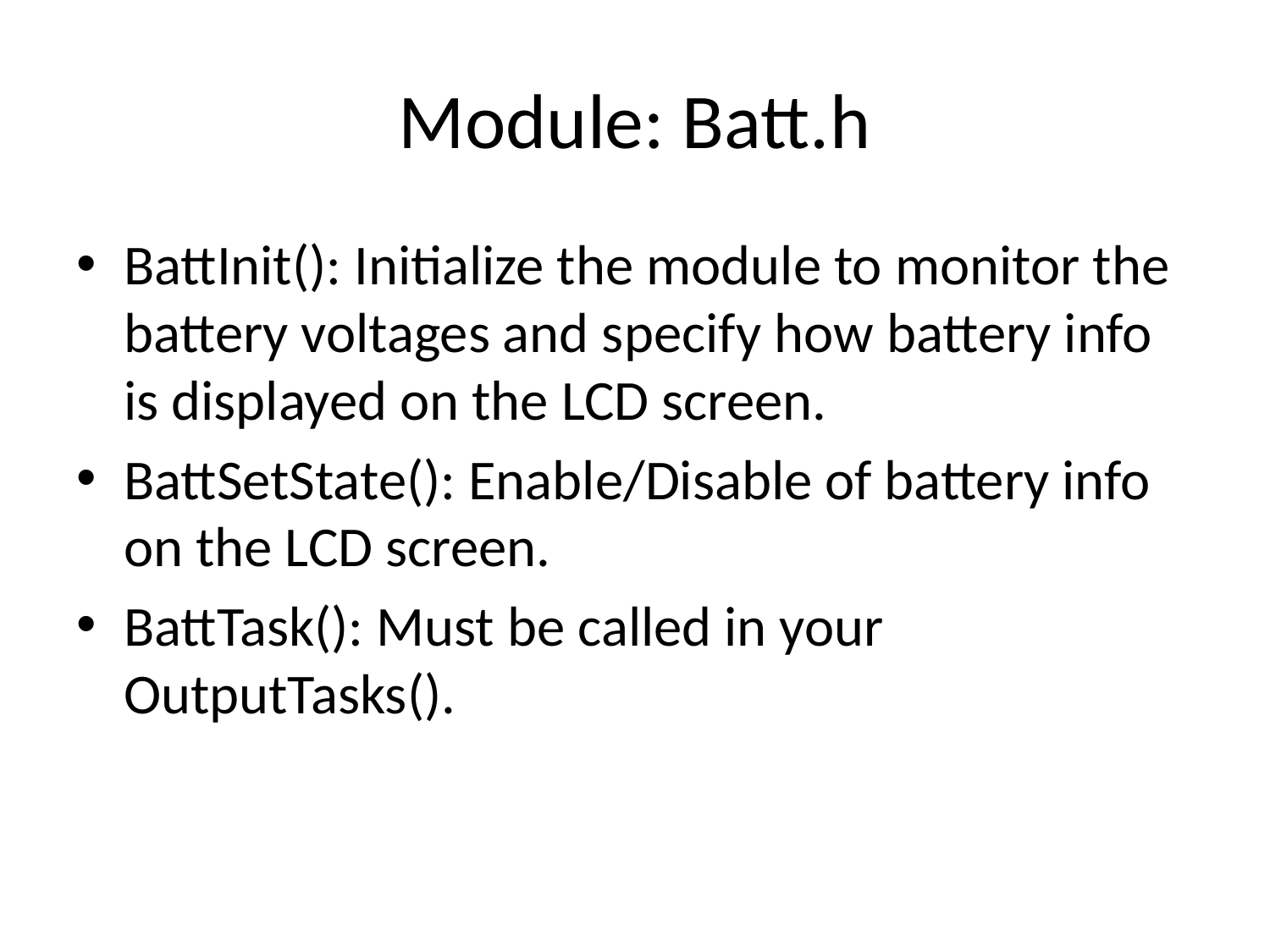

# Module: Batt.h
BattInit(): Initialize the module to monitor the battery voltages and specify how battery info is displayed on the LCD screen.
BattSetState(): Enable/Disable of battery info on the LCD screen.
BattTask(): Must be called in your OutputTasks().